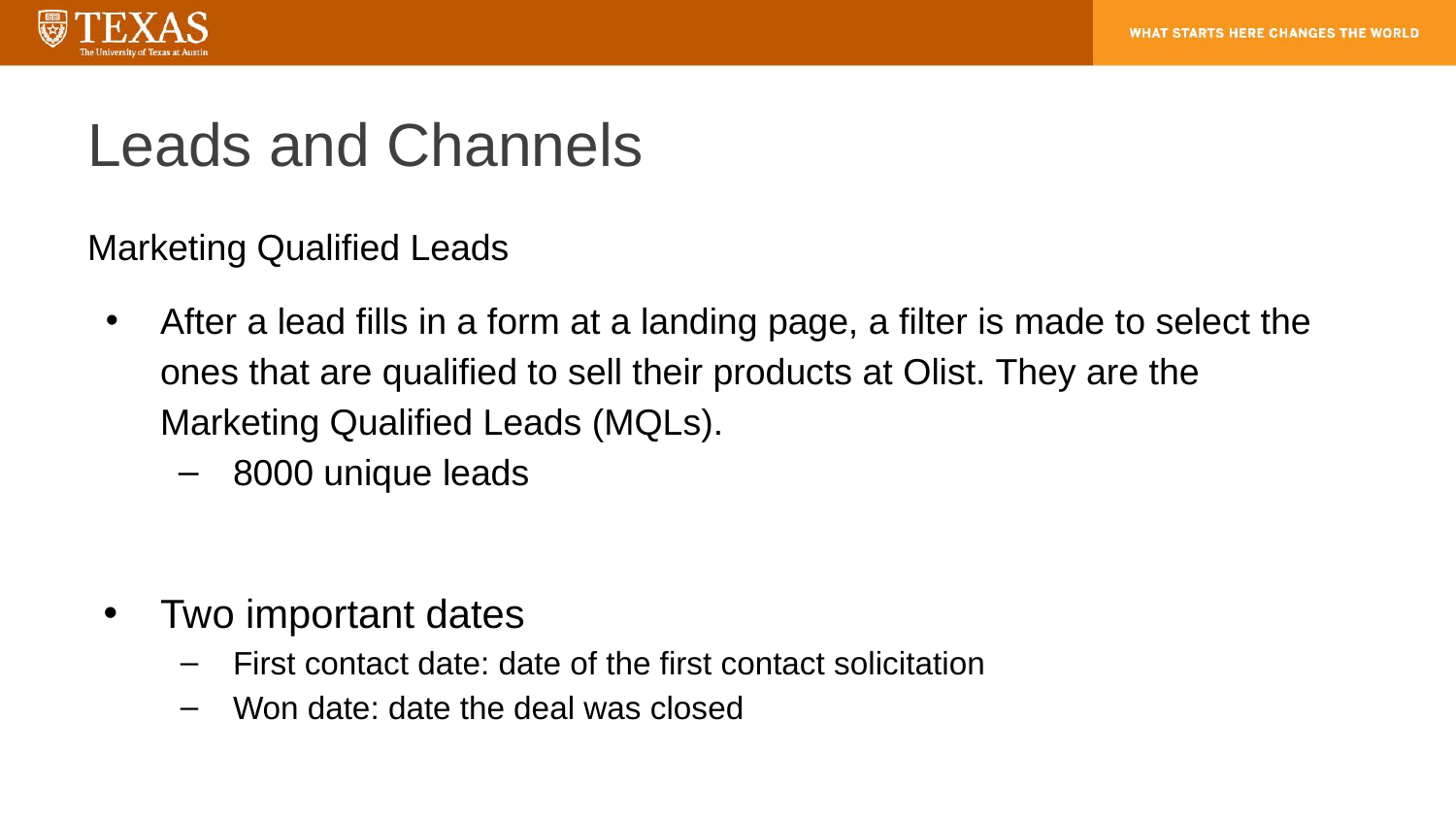

# Leads and Channels
Marketing Qualified Leads
After a lead fills in a form at a landing page, a filter is made to select the ones that are qualified to sell their products at Olist. They are the Marketing Qualified Leads (MQLs).
8000 unique leads

Two important dates
First contact date: date of the first contact solicitation
Won date: date the deal was closed